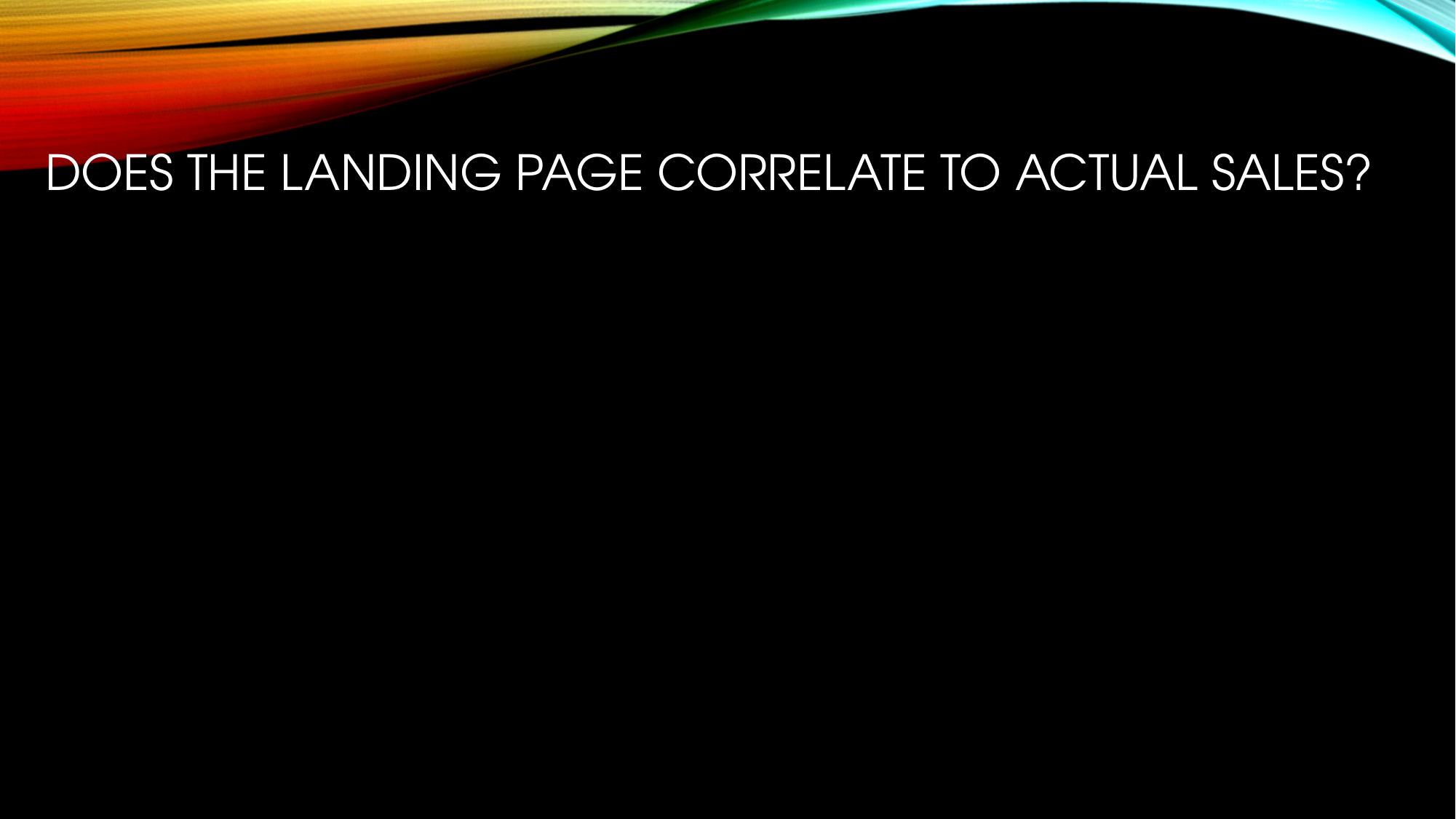

# Does the landing page correlate to actual sales?